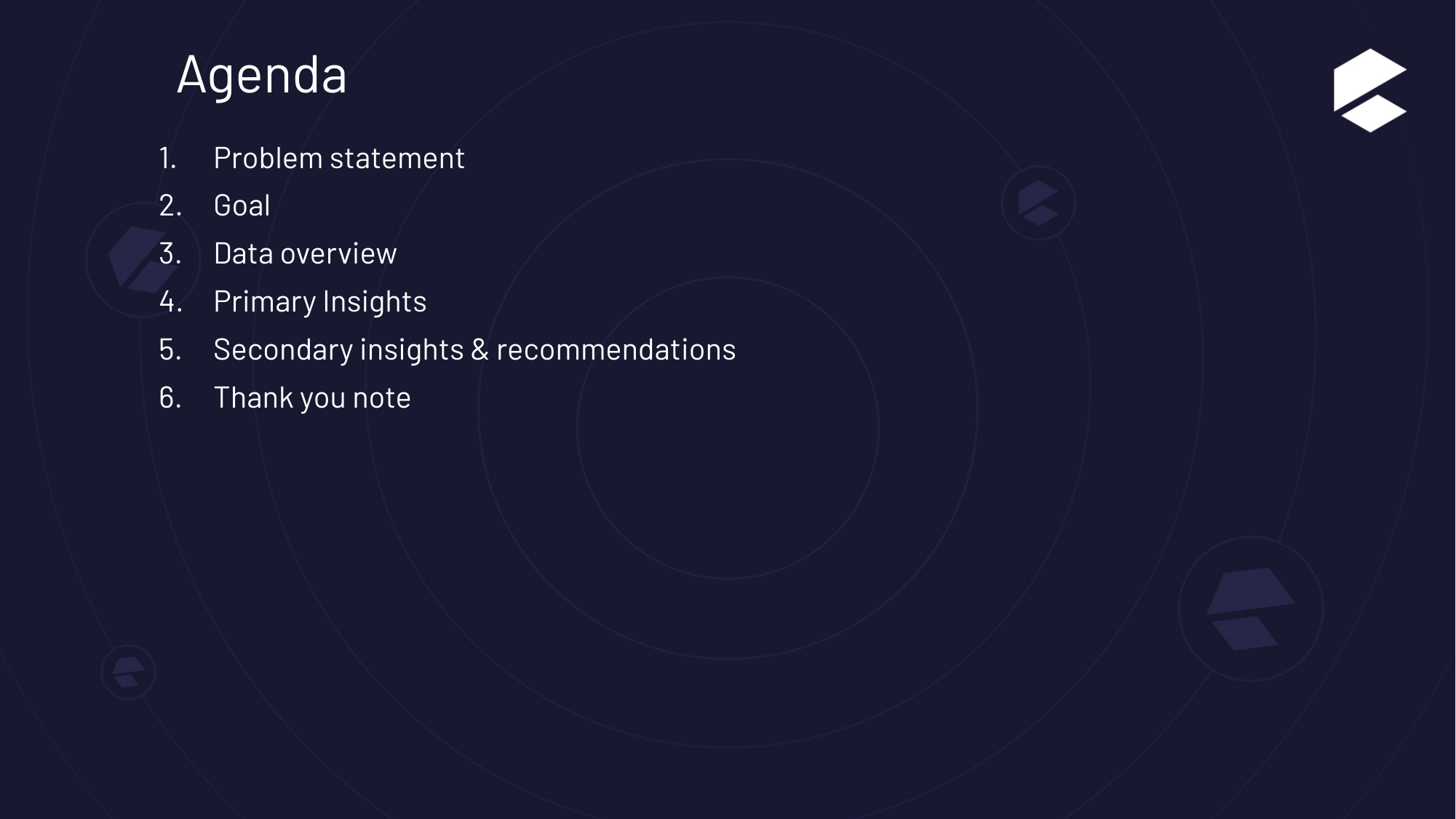

# Agenda
Problem statement
Goal
Data overview
Primary Insights
Secondary insights & recommendations
Thank you note